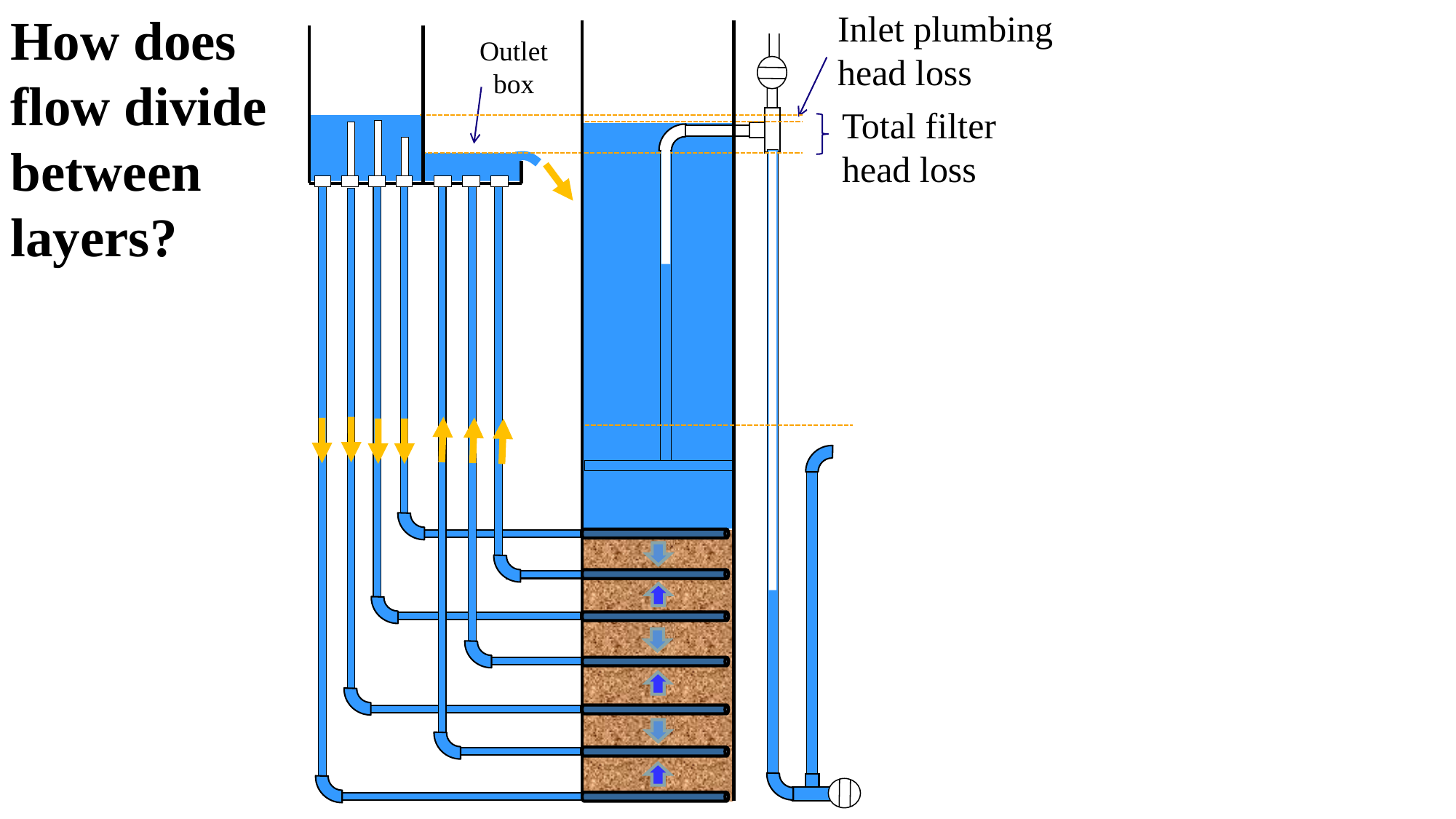

How does flow divide between layers?
Inlet plumbing head loss
Outlet box

Total filter head loss